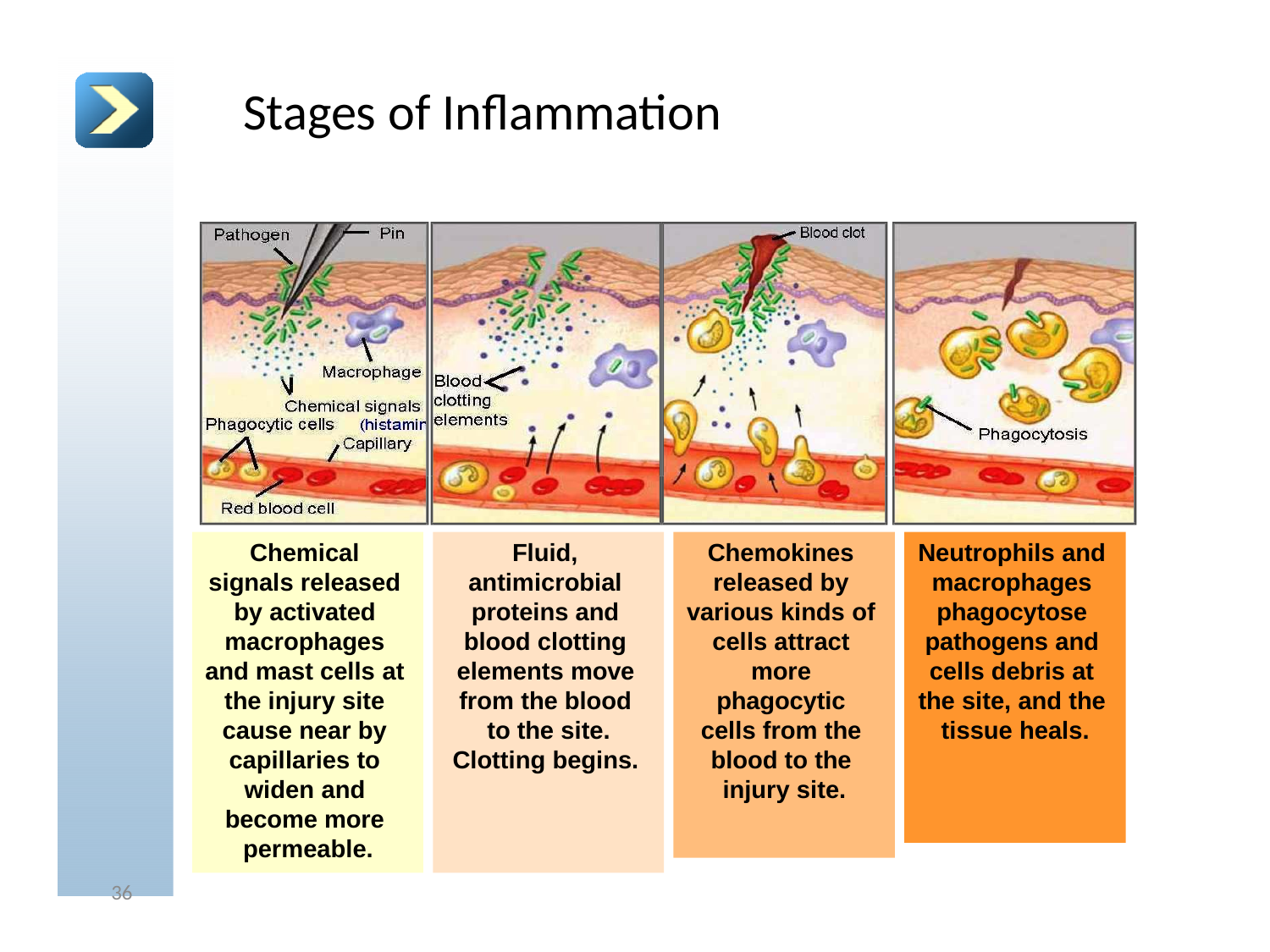

# Stages of Inflammation

Chemical  signals released  by activated  macrophages  and mast cells at  the injury site  cause near by  capillaries to  widen and  become more  permeable.
Fluid,  antimicrobial  proteins and  blood clotting  elements move  from the blood  to the site.
Clotting begins.
Chemokines  released by  various kinds of  cells attract  more  phagocytic  cells from the  blood to the  injury site.
Neutrophils and  macrophages  phagocytose  pathogens and  cells debris at  the site, and the  tissue heals.
36